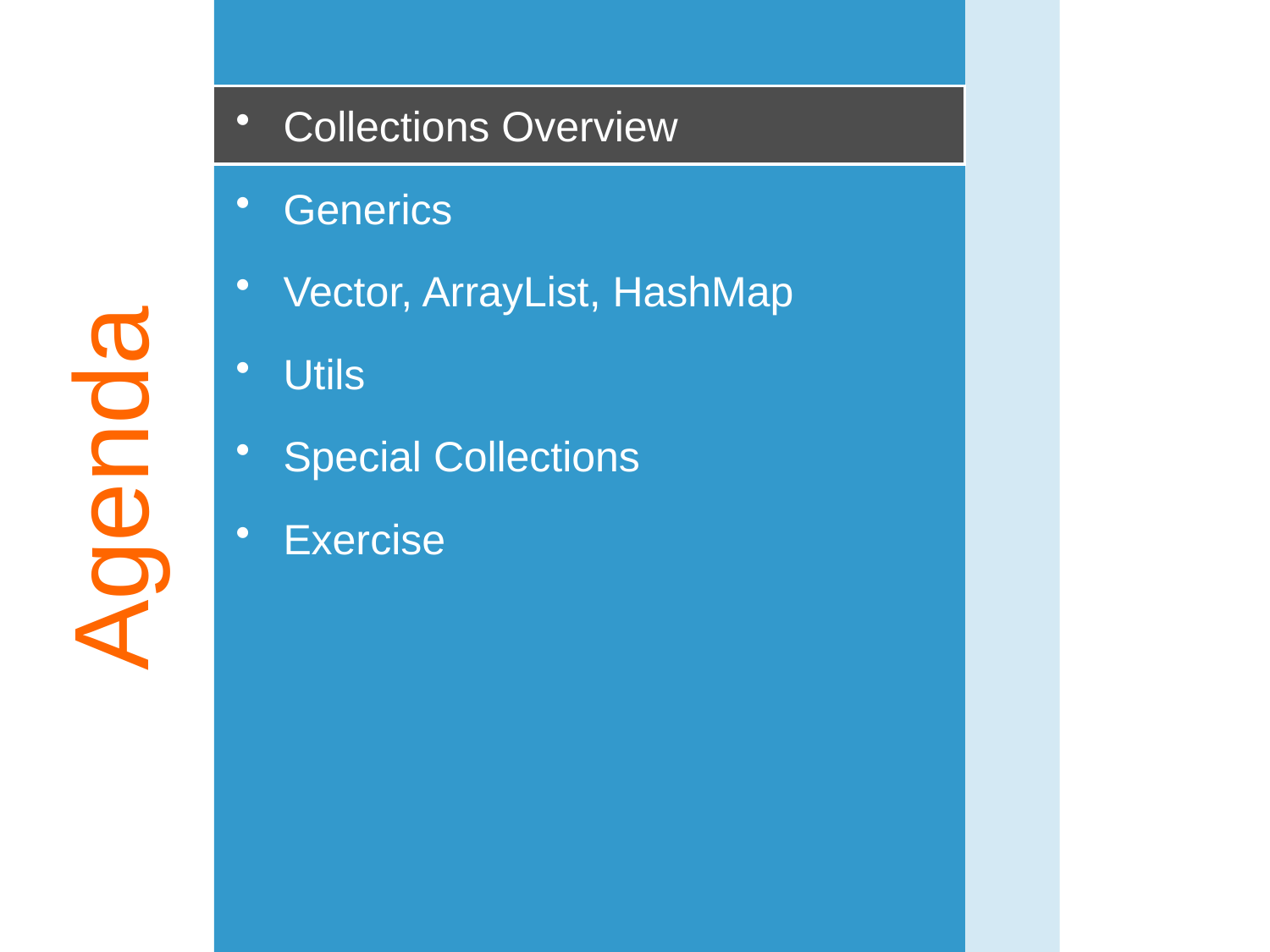

Collections Overview
Generics
Vector, ArrayList, HashMap
Utils
Special Collections
Exercise

# Agenda